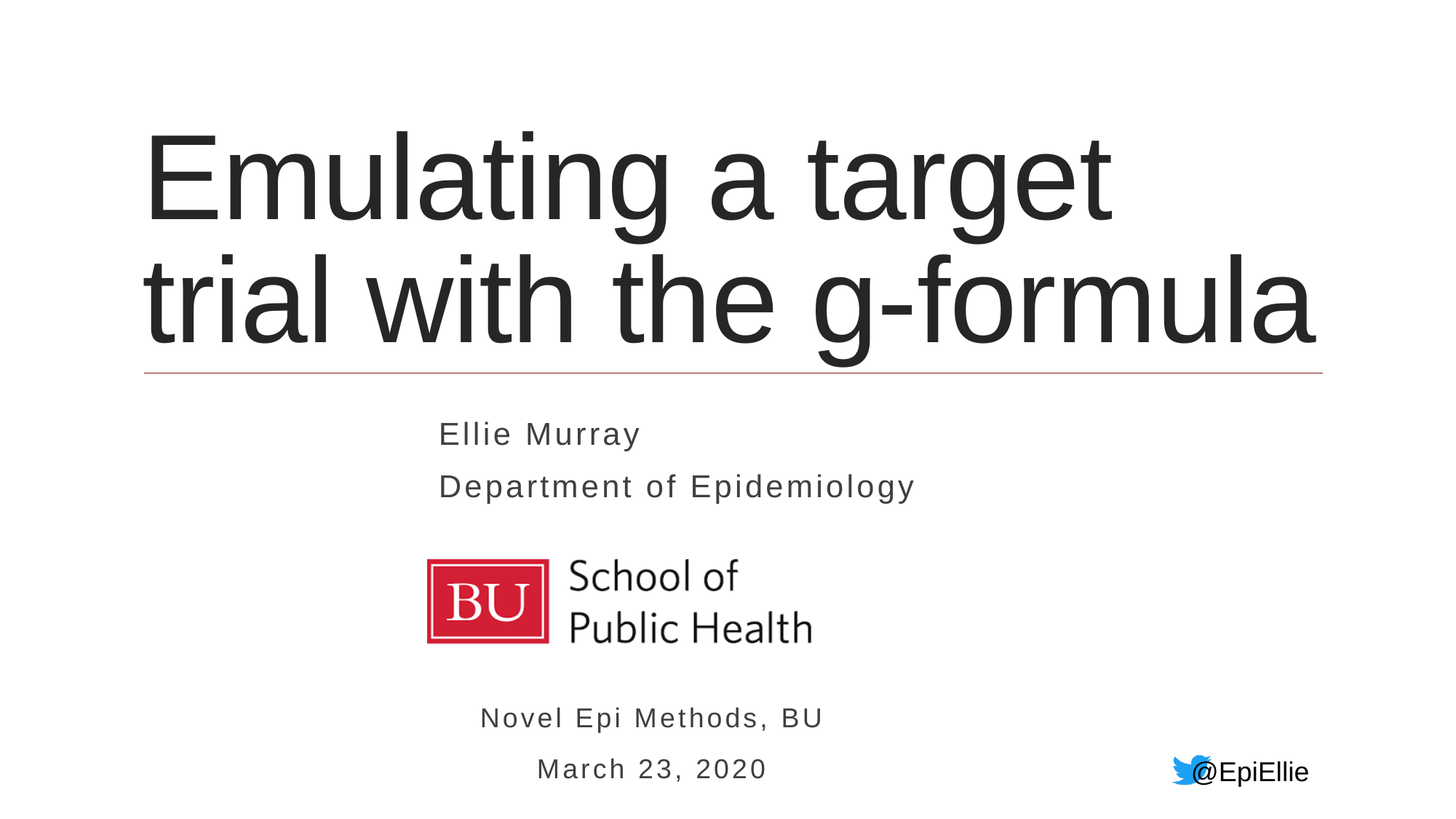

# Emulating a target trial with the g-formula
Ellie Murray
Department of Epidemiology
Novel Epi Methods, BU
March 23, 2020